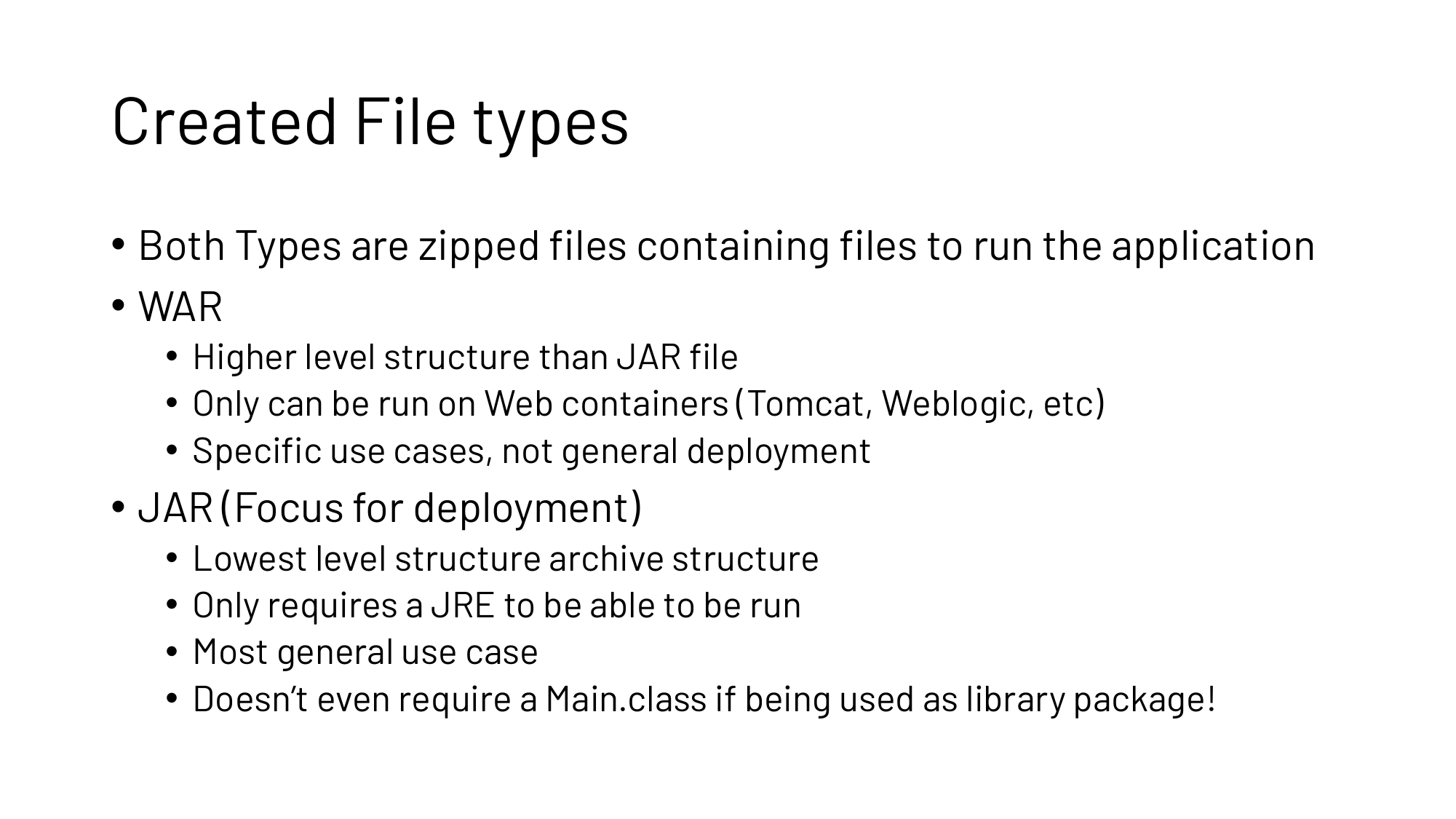

# Created File types
Both Types are zipped files containing files to run the application
WAR
Higher level structure than JAR file
Only can be run on Web containers (Tomcat, Weblogic, etc)
Specific use cases, not general deployment
JAR (Focus for deployment)
Lowest level structure archive structure
Only requires a JRE to be able to be run
Most general use case
Doesn’t even require a Main.class if being used as library package!